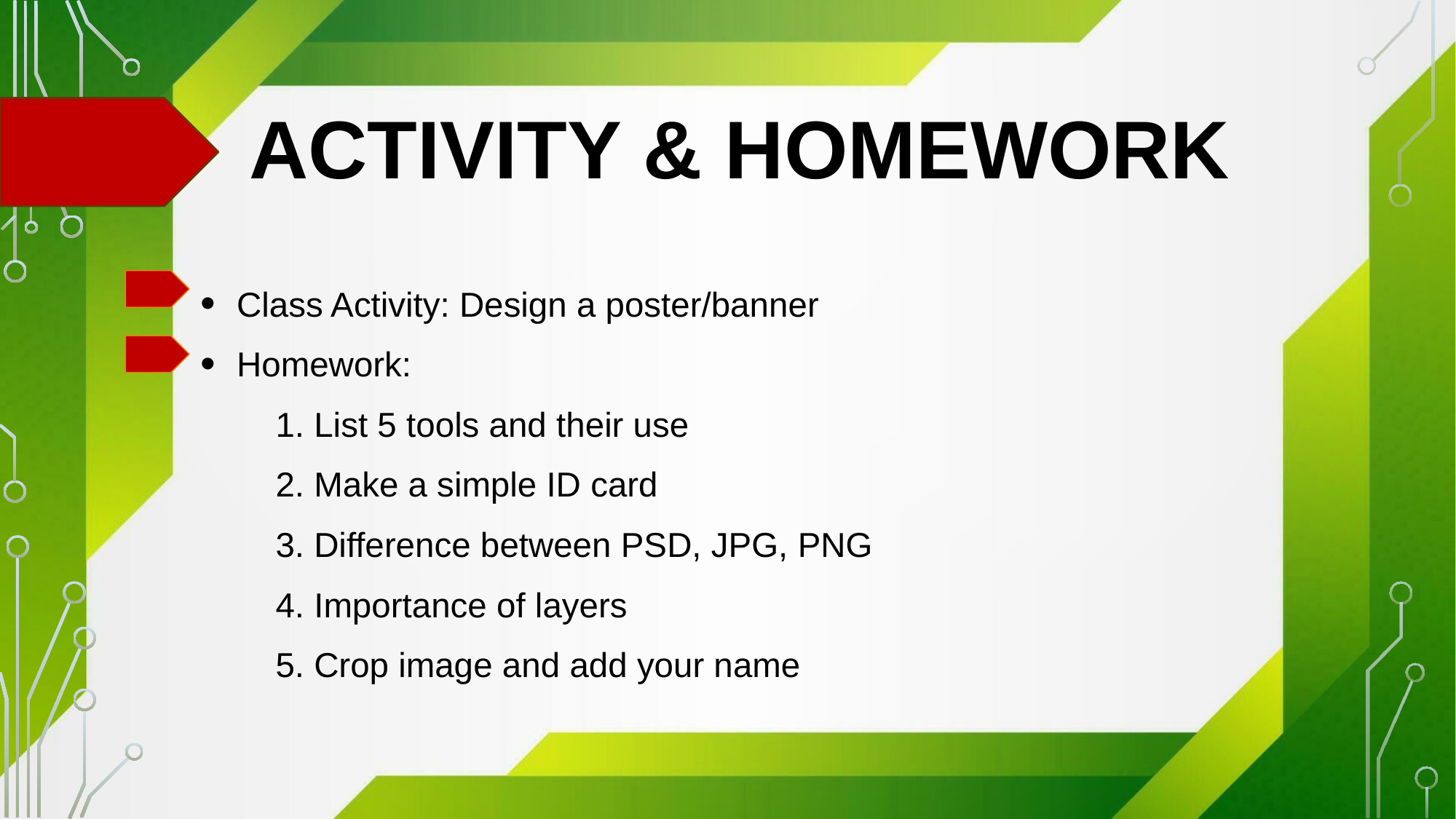

# Activity & Homework

 Class Activity: Design a poster/banner
 Homework:
	1. List 5 tools and their use
 	2. Make a simple ID card
	3. Difference between PSD, JPG, PNG
	4. Importance of layers
	5. Crop image and add your name